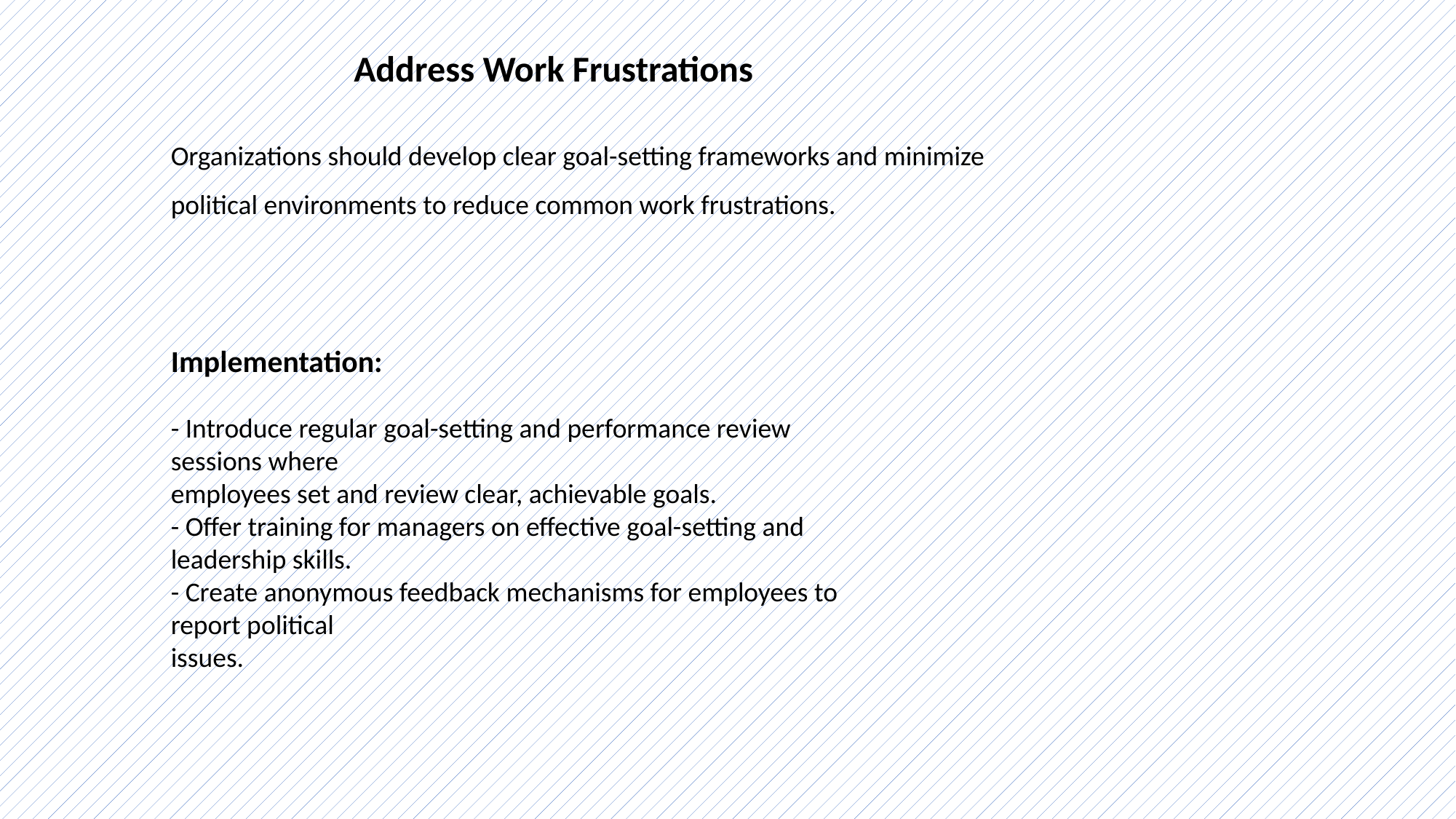

Address Work Frustrations

Organizations should develop clear goal-setting frameworks and minimize
political environments to reduce common work frustrations.

Implementation:

- Introduce regular goal-setting and performance review sessions where
employees set and review clear, achievable goals.
- Offer training for managers on effective goal-setting and leadership skills.
- Create anonymous feedback mechanisms for employees to report political
issues.